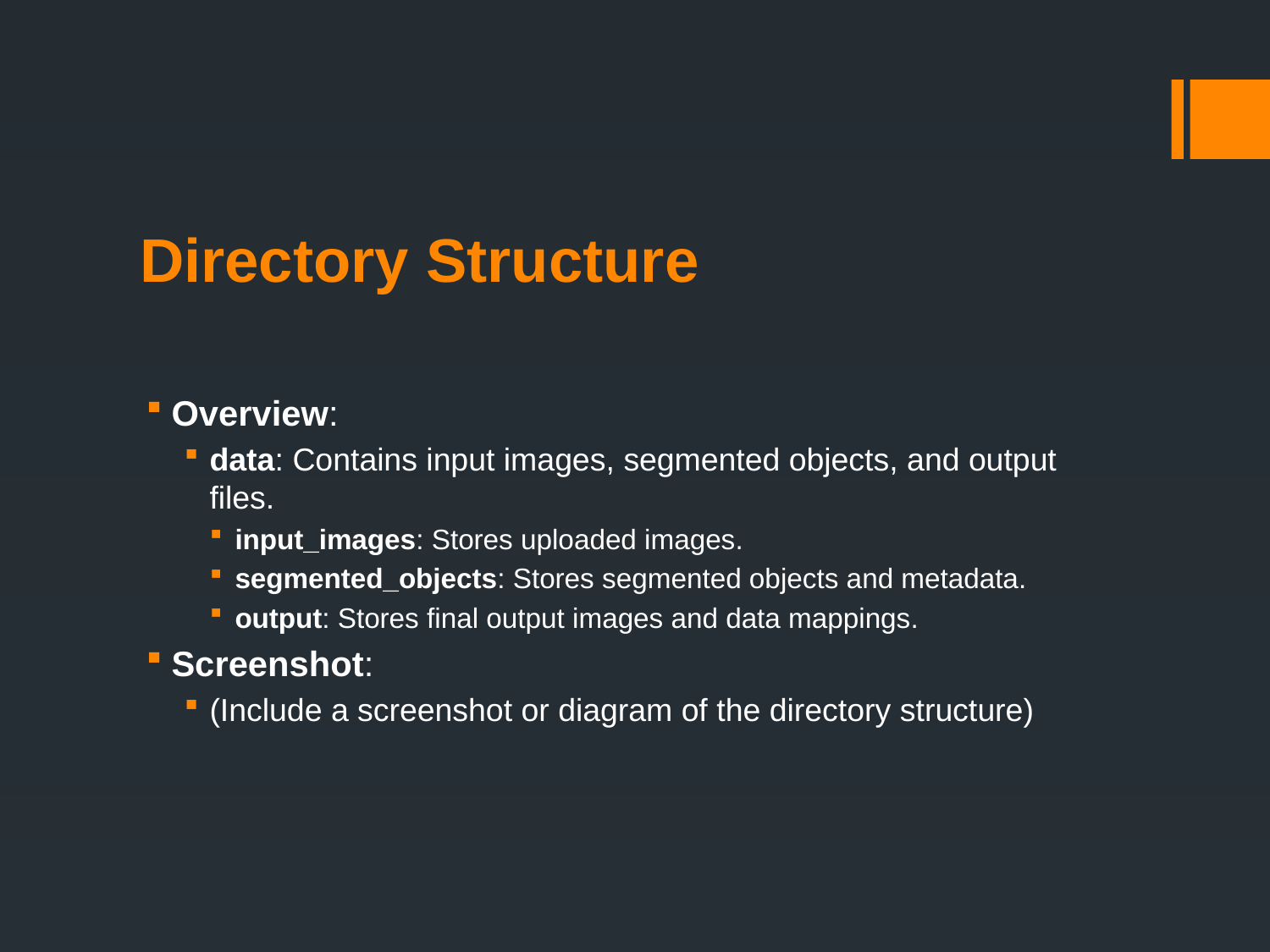

# Directory Structure
Overview:
data: Contains input images, segmented objects, and output files.
input_images: Stores uploaded images.
segmented_objects: Stores segmented objects and metadata.
output: Stores final output images and data mappings.
Screenshot:
(Include a screenshot or diagram of the directory structure)